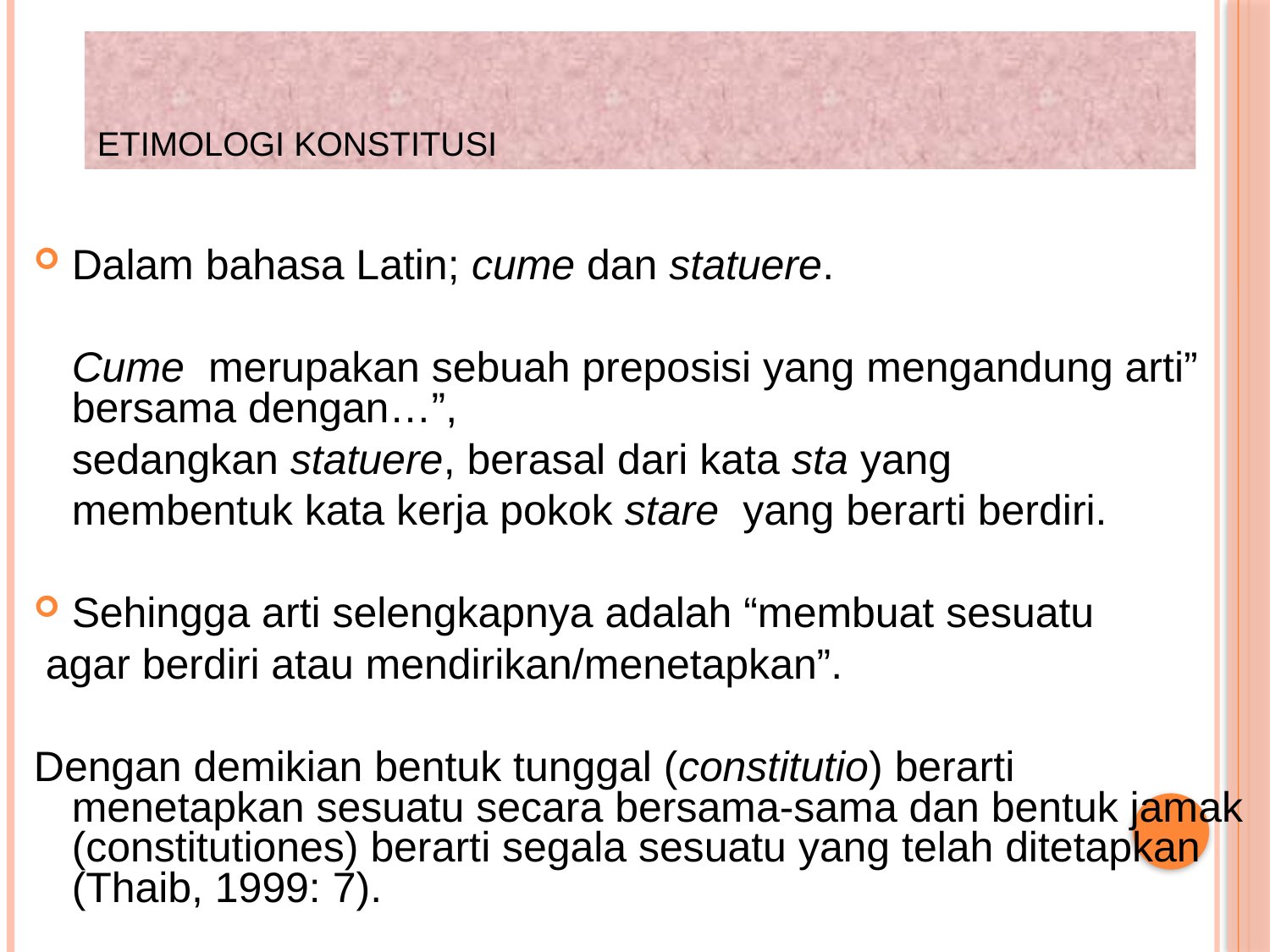

# Etimologi konstitusi

Dalam bahasa Latin; cume dan statuere.

	Cume  merupakan sebuah preposisi yang mengandung arti” bersama dengan…”,
	sedangkan statuere, berasal dari kata sta yang
	membentuk kata kerja pokok stare  yang berarti berdiri.

Sehingga arti selengkapnya adalah “membuat sesuatu
 agar berdiri atau mendirikan/menetapkan”.

Dengan demikian bentuk tunggal (constitutio) berarti menetapkan sesuatu secara bersama-sama dan bentuk jamak (constitutiones) berarti segala sesuatu yang telah ditetapkan (Thaib, 1999: 7).